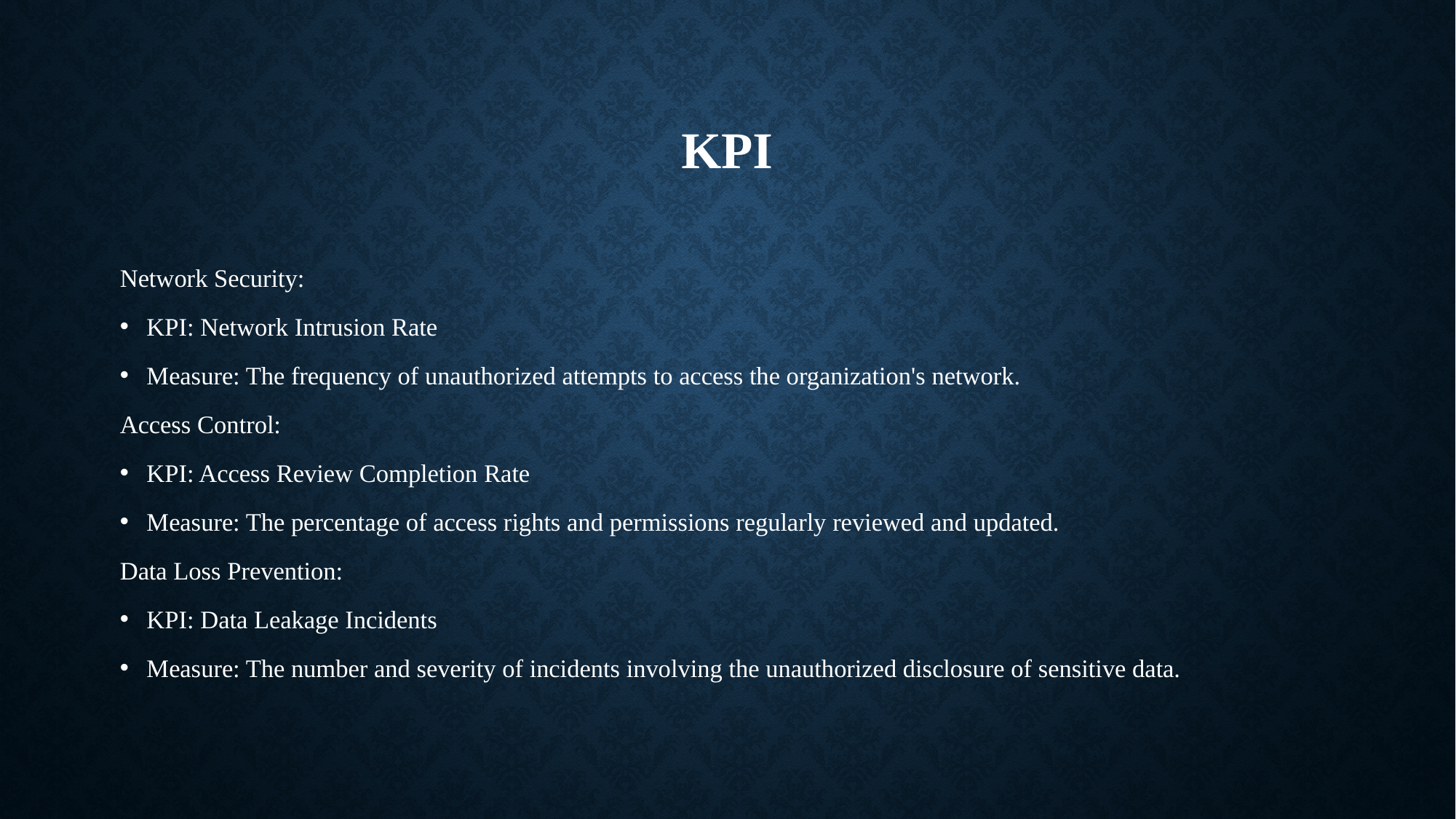

# KPI
Network Security:
KPI: Network Intrusion Rate
Measure: The frequency of unauthorized attempts to access the organization's network.
Access Control:
KPI: Access Review Completion Rate
Measure: The percentage of access rights and permissions regularly reviewed and updated.
Data Loss Prevention:
KPI: Data Leakage Incidents
Measure: The number and severity of incidents involving the unauthorized disclosure of sensitive data.